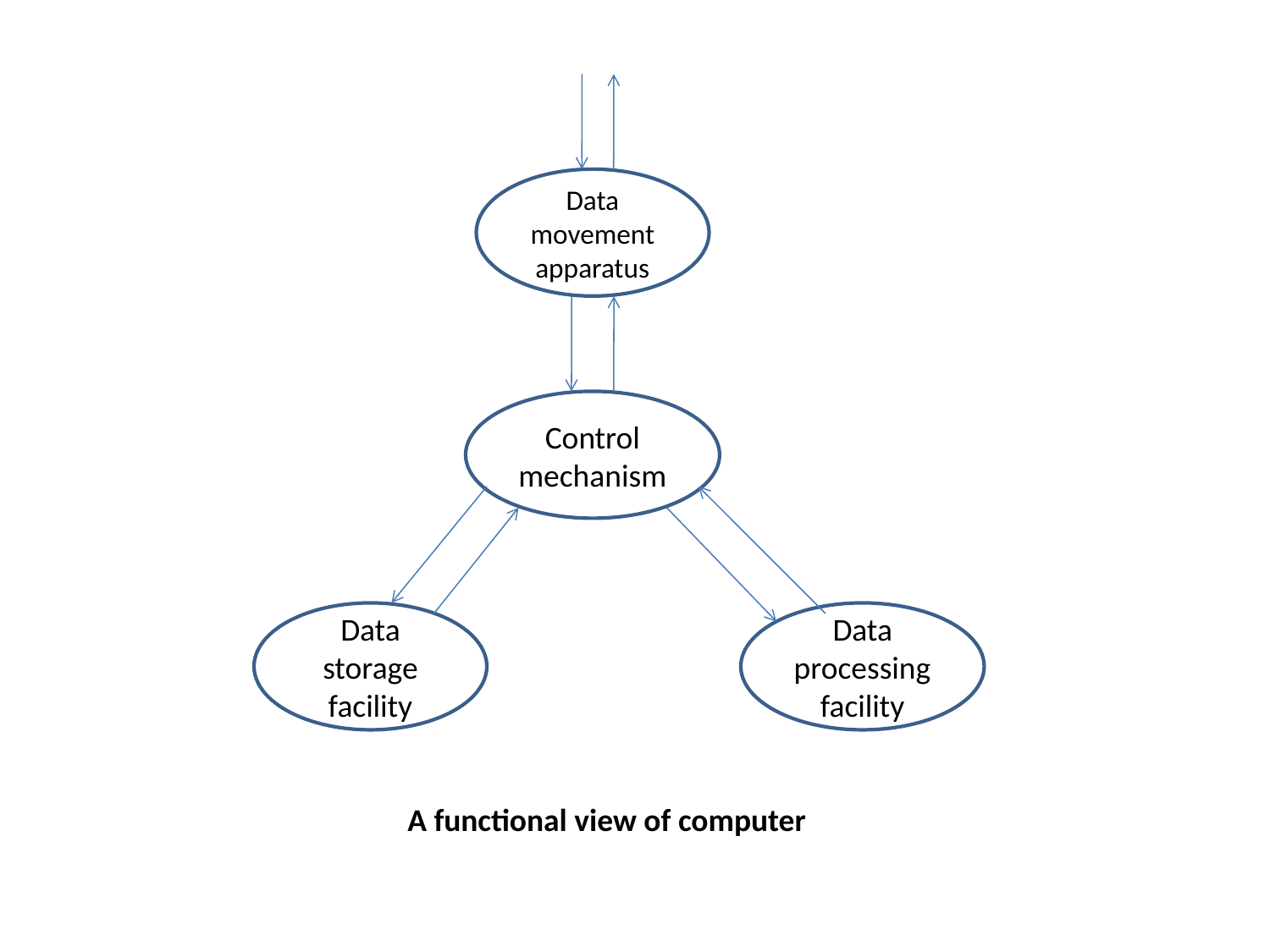

Data movement apparatus
Control mechanism
Data storage facility
Data processing facility
A functional view of computer